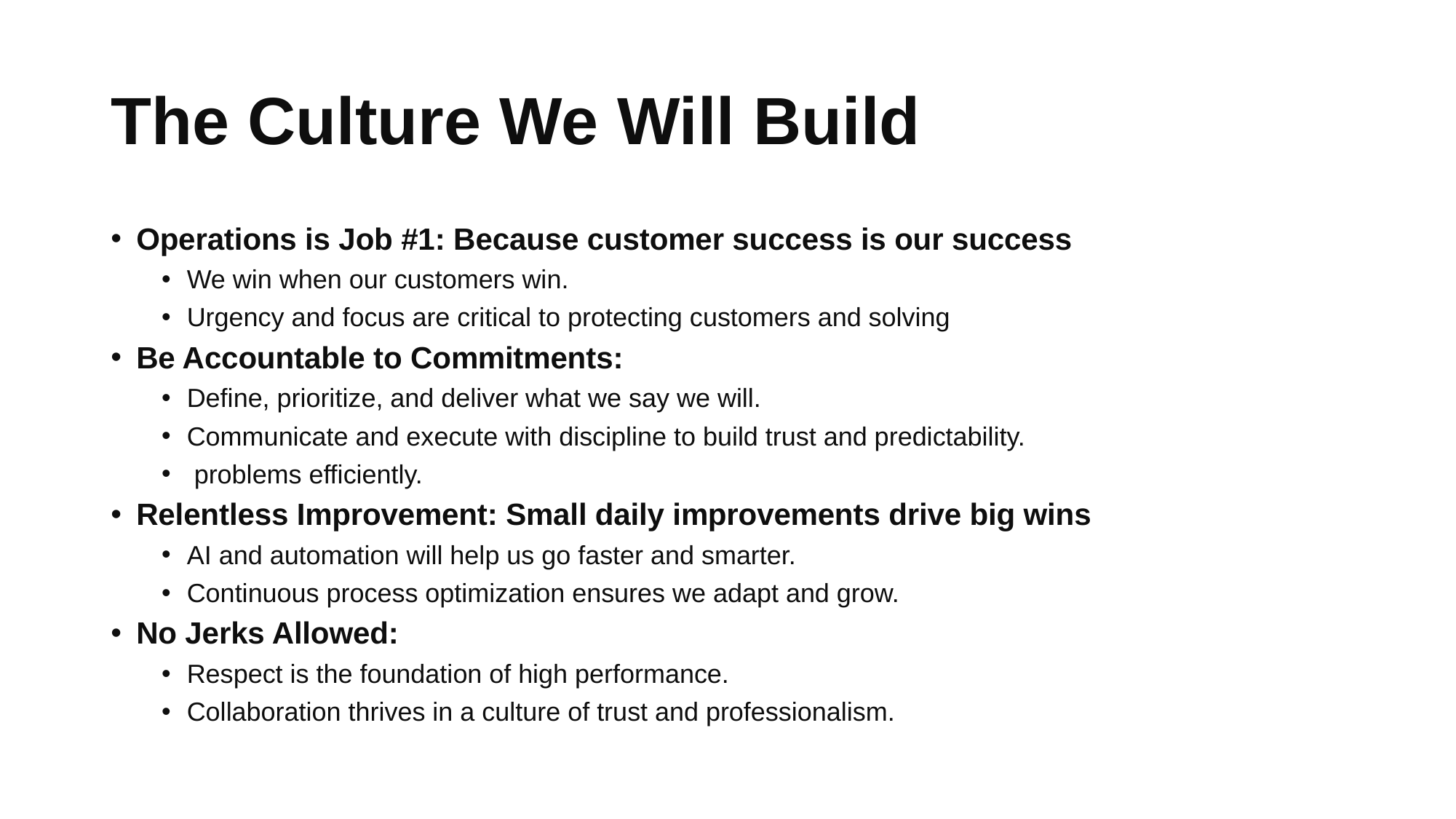

# The Culture We Will Build
Operations is Job #1: Because customer success is our success
We win when our customers win.
Urgency and focus are critical to protecting customers and solving
Be Accountable to Commitments:
Define, prioritize, and deliver what we say we will.
Communicate and execute with discipline to build trust and predictability.
 problems efficiently.
Relentless Improvement: Small daily improvements drive big wins
AI and automation will help us go faster and smarter.
Continuous process optimization ensures we adapt and grow.
No Jerks Allowed:
Respect is the foundation of high performance.
Collaboration thrives in a culture of trust and professionalism.